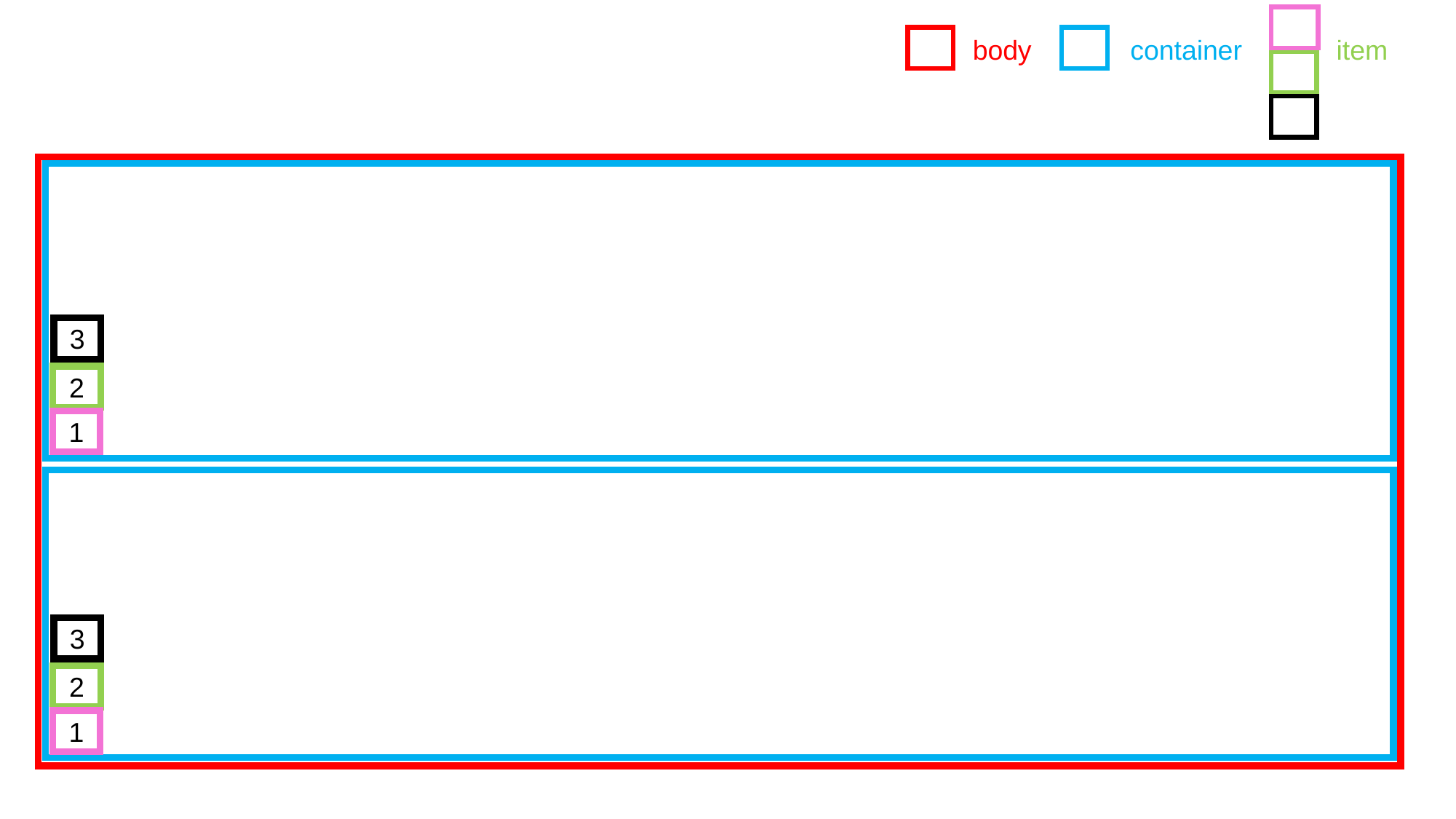

container
item

body

3
2
1

3
2
1